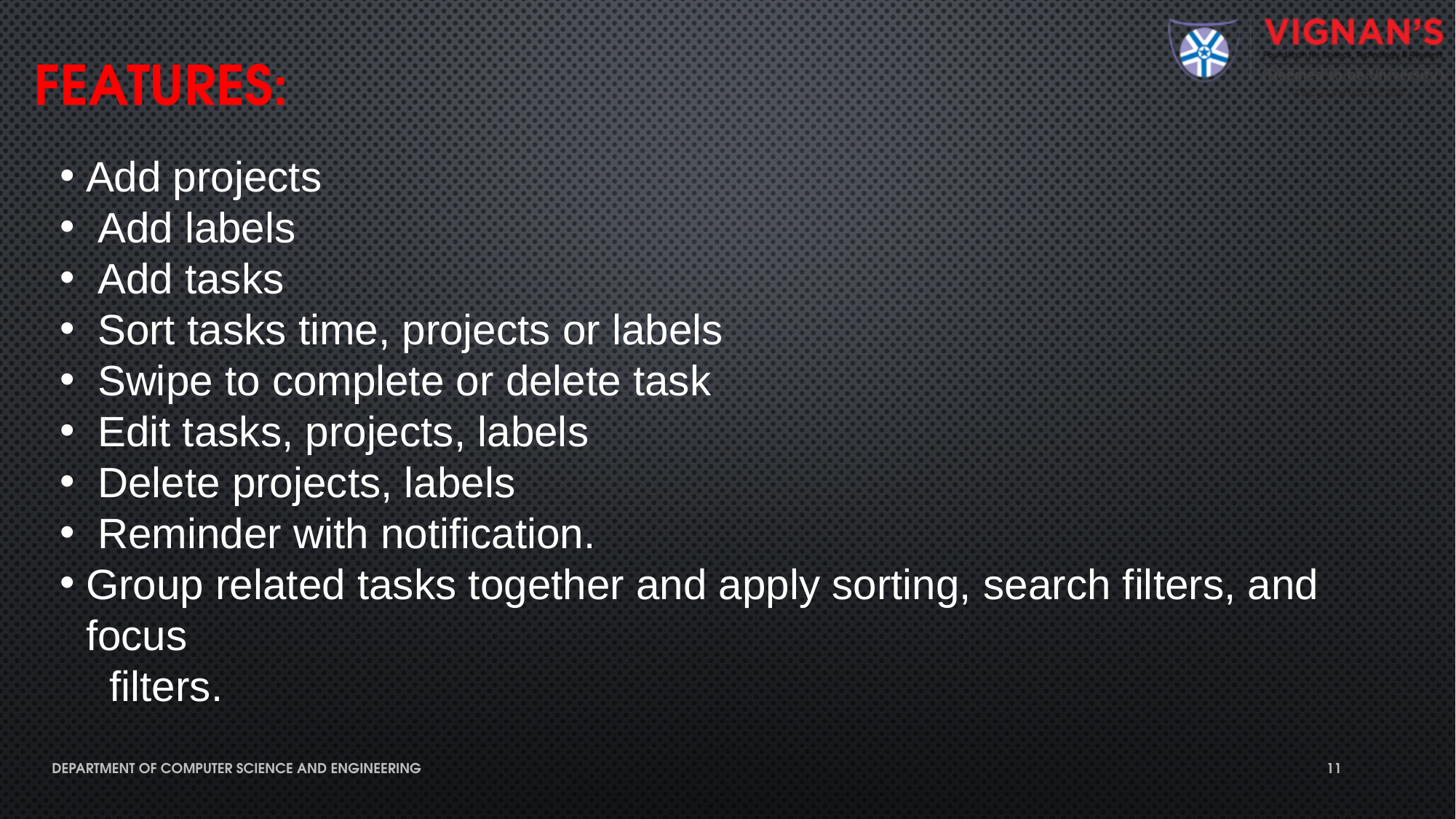

FEATURES:

Add projects
 Add labels
 Add tasks
 Sort tasks time, projects or labels
 Swipe to complete or delete task
 Edit tasks, projects, labels
 Delete projects, labels
 Reminder with notification.
Group related tasks together and apply sorting, search filters, and focus
  filters.

11
DEPARTMENT OF COMPUTER SCIENCE AND ENGINEERING